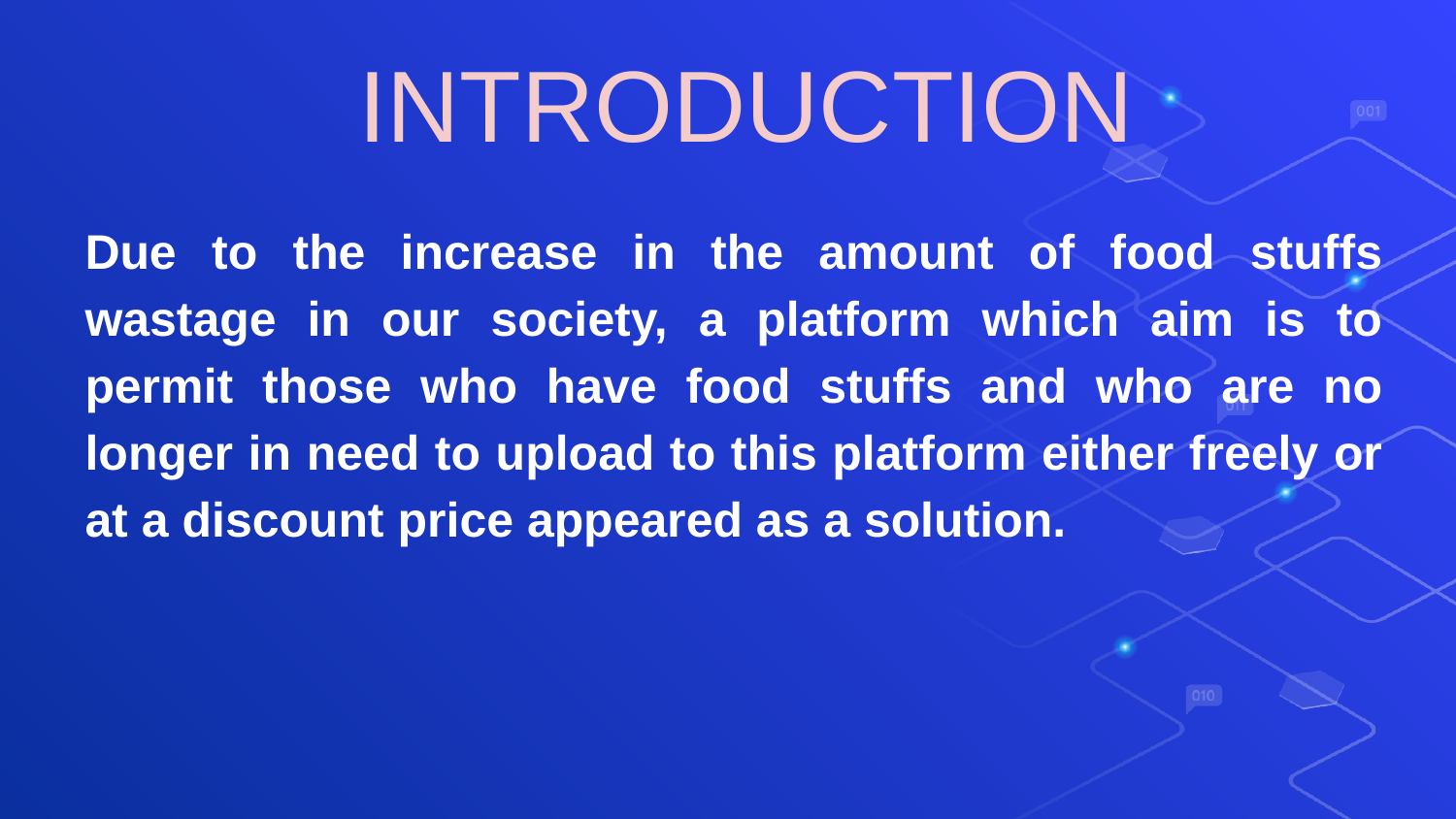

# INTRODUCTION
Due to the increase in the amount of food stuffs wastage in our society, a platform which aim is to permit those who have food stuffs and who are no longer in need to upload to this platform either freely or at a discount price appeared as a solution.